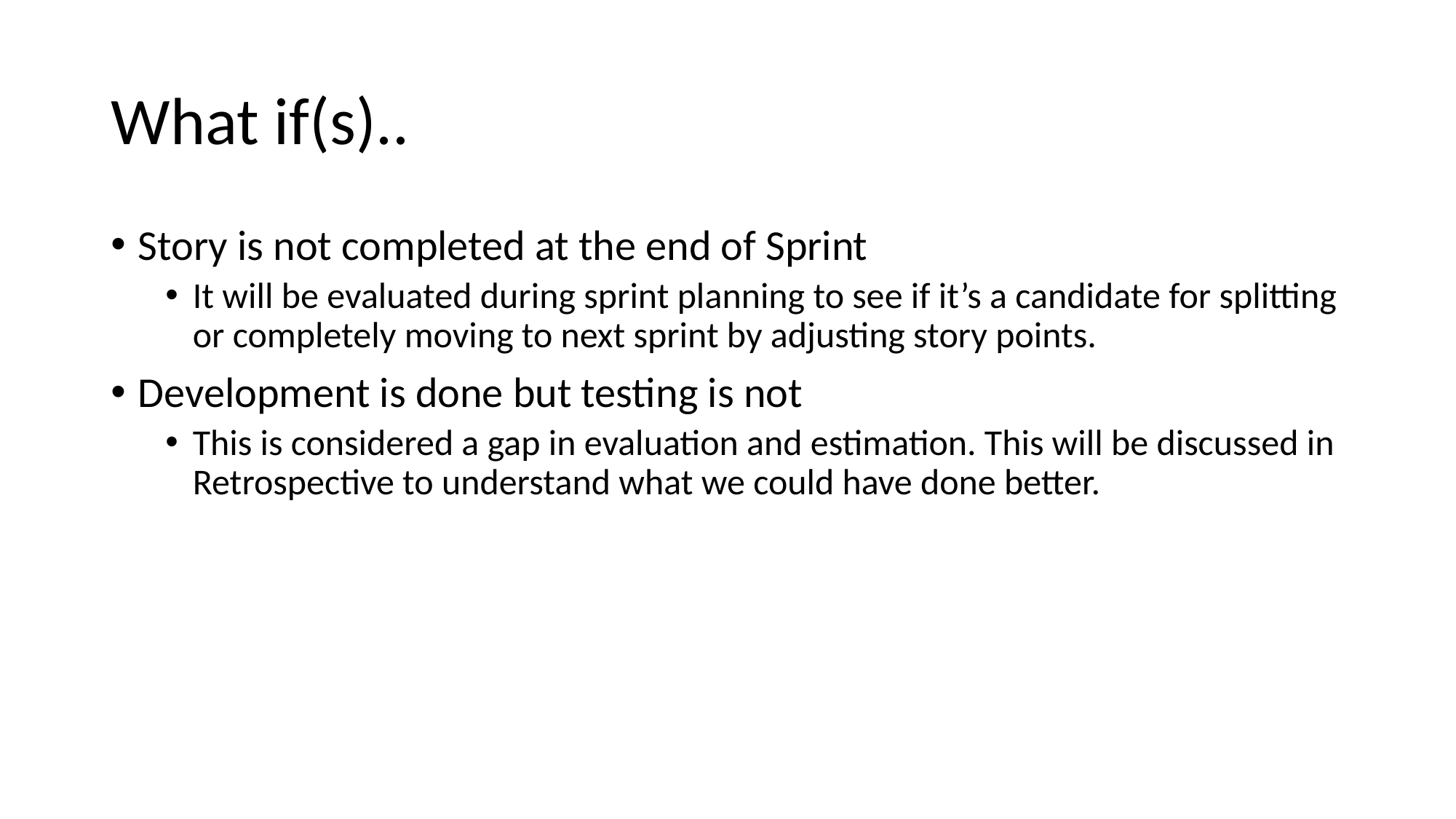

# What if(s)..
Story is not completed at the end of Sprint
It will be evaluated during sprint planning to see if it’s a candidate for splitting or completely moving to next sprint by adjusting story points.
Development is done but testing is not
This is considered a gap in evaluation and estimation. This will be discussed in Retrospective to understand what we could have done better.